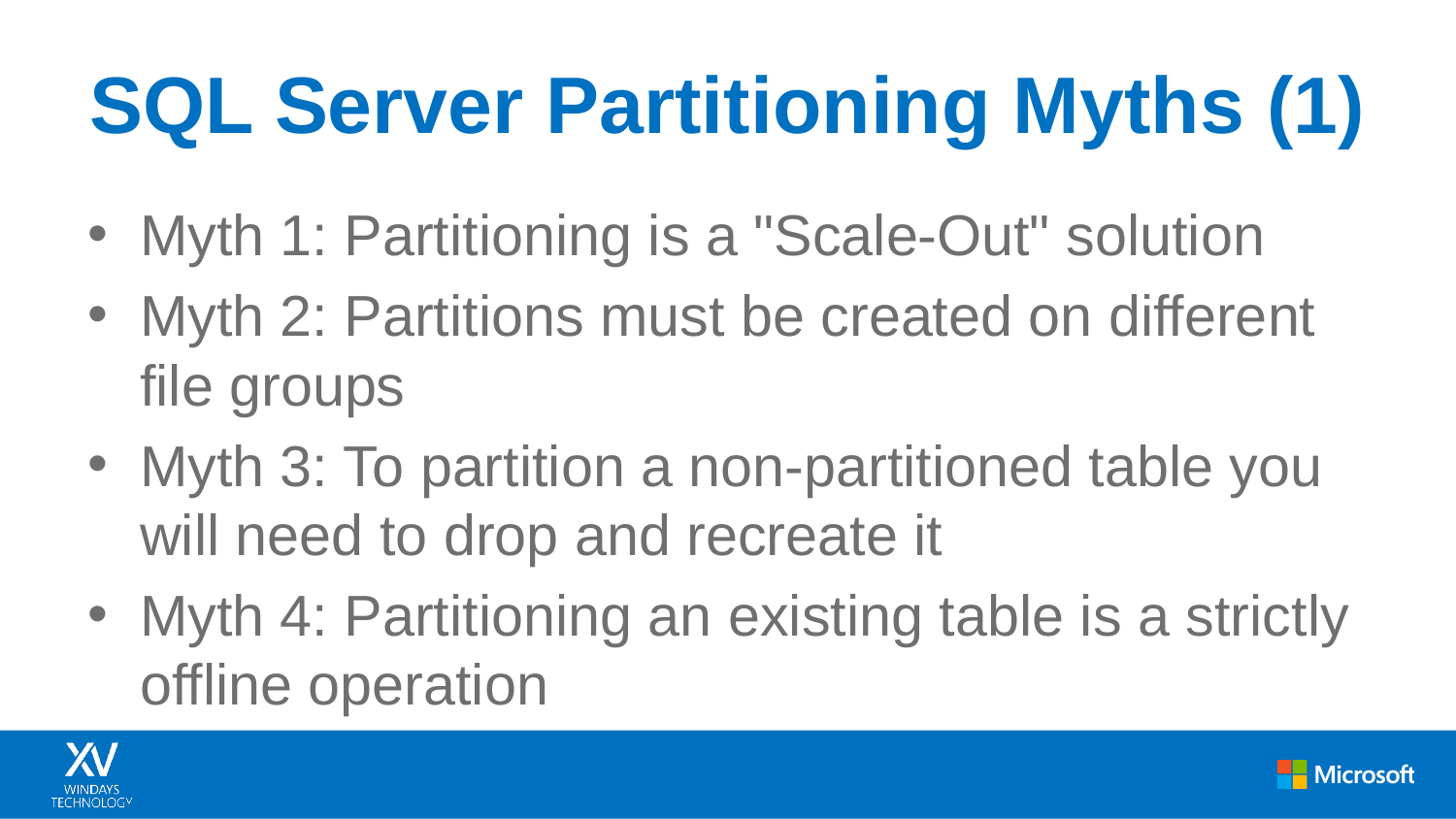

# SQL Server Partitioning Myths (1)
Myth 1: Partitioning is a "Scale-Out" solution
Myth 2: Partitions must be created on different file groups
Myth 3: To partition a non-partitioned table you will need to drop and recreate it
Myth 4: Partitioning an existing table is a strictly offline operation